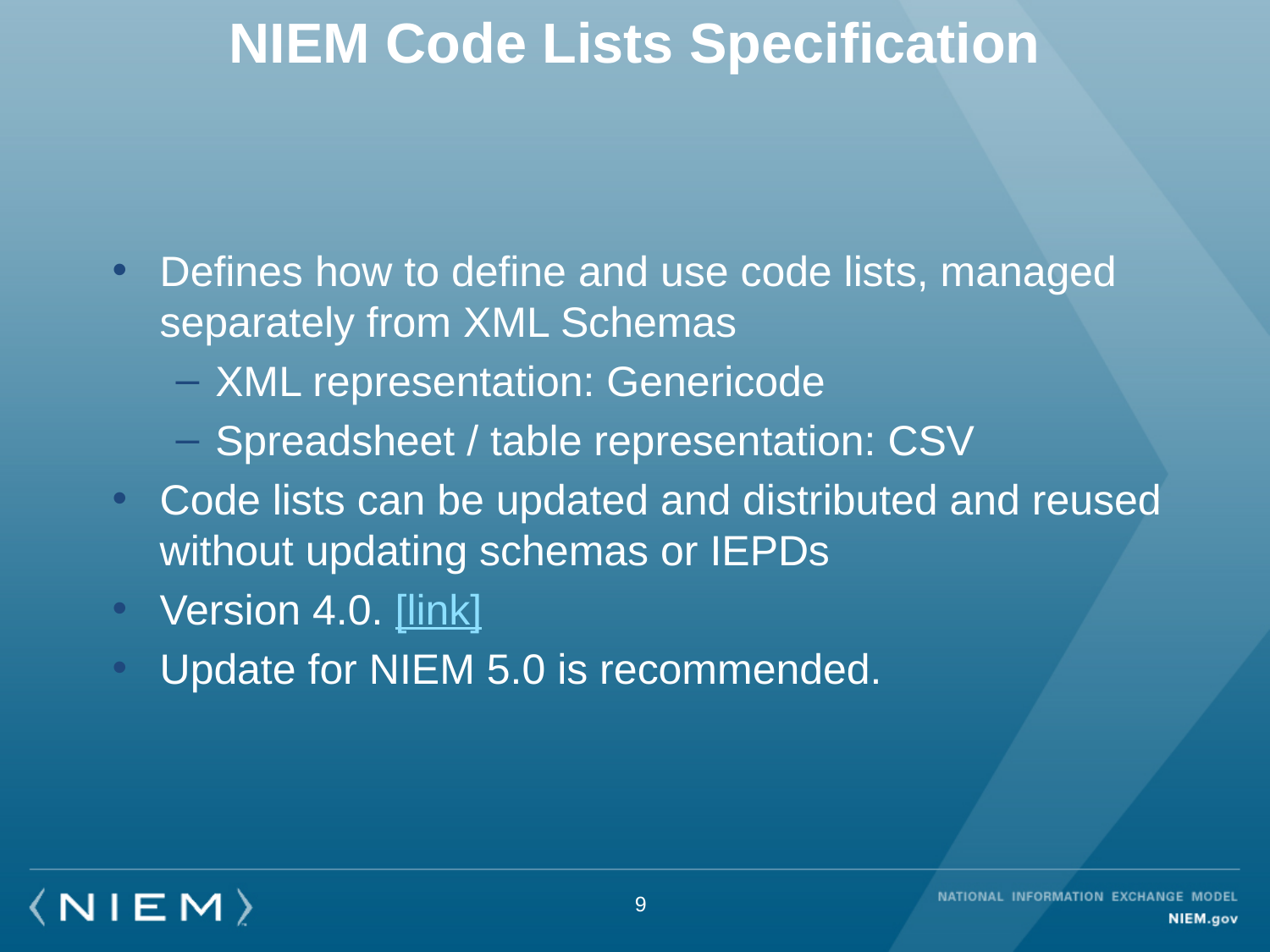

# NIEM Code Lists Specification
Defines how to define and use code lists, managed separately from XML Schemas
XML representation: Genericode
Spreadsheet / table representation: CSV
Code lists can be updated and distributed and reused without updating schemas or IEPDs
Version 4.0. [link]
Update for NIEM 5.0 is recommended.
9